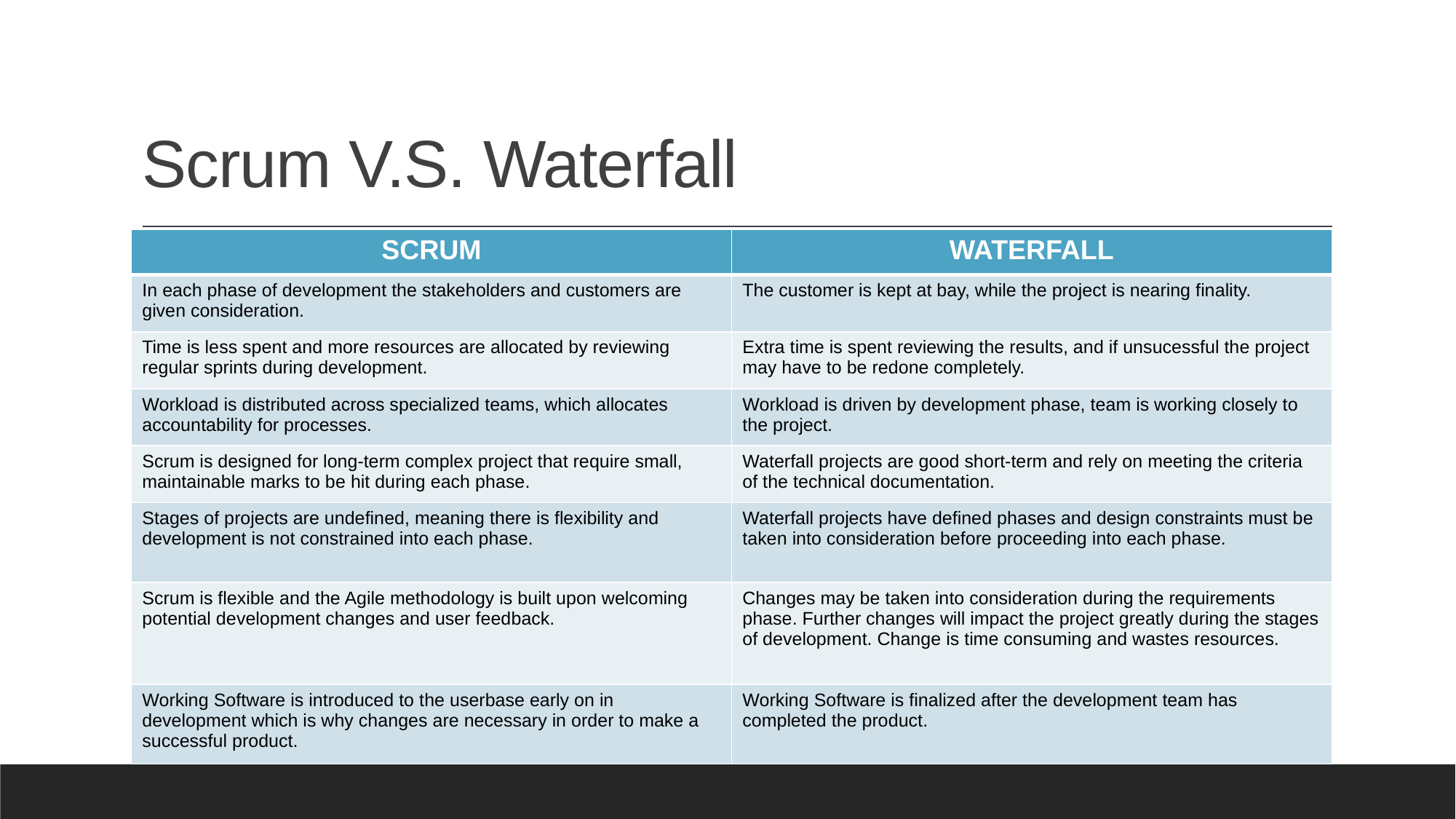

# Scrum V.S. Waterfall
| SCRUM | WATERFALL |
| --- | --- |
| In each phase of development the stakeholders and customers are given consideration. | The customer is kept at bay, while the project is nearing finality. |
| Time is less spent and more resources are allocated by reviewing regular sprints during development. | Extra time is spent reviewing the results, and if unsucessful the project may have to be redone completely. |
| Workload is distributed across specialized teams, which allocates accountability for processes. | Workload is driven by development phase, team is working closely to the project. |
| Scrum is designed for long-term complex project that require small, maintainable marks to be hit during each phase. | Waterfall projects are good short-term and rely on meeting the criteria of the technical documentation. |
| Stages of projects are undefined, meaning there is flexibility and development is not constrained into each phase. | Waterfall projects have defined phases and design constraints must be taken into consideration before proceeding into each phase. |
| Scrum is flexible and the Agile methodology is built upon welcoming potential development changes and user feedback. | Changes may be taken into consideration during the requirements phase. Further changes will impact the project greatly during the stages of development. Change is time consuming and wastes resources. |
| Working Software is introduced to the userbase early on in development which is why changes are necessary in order to make a successful product. | Working Software is finalized after the development team has completed the product. |